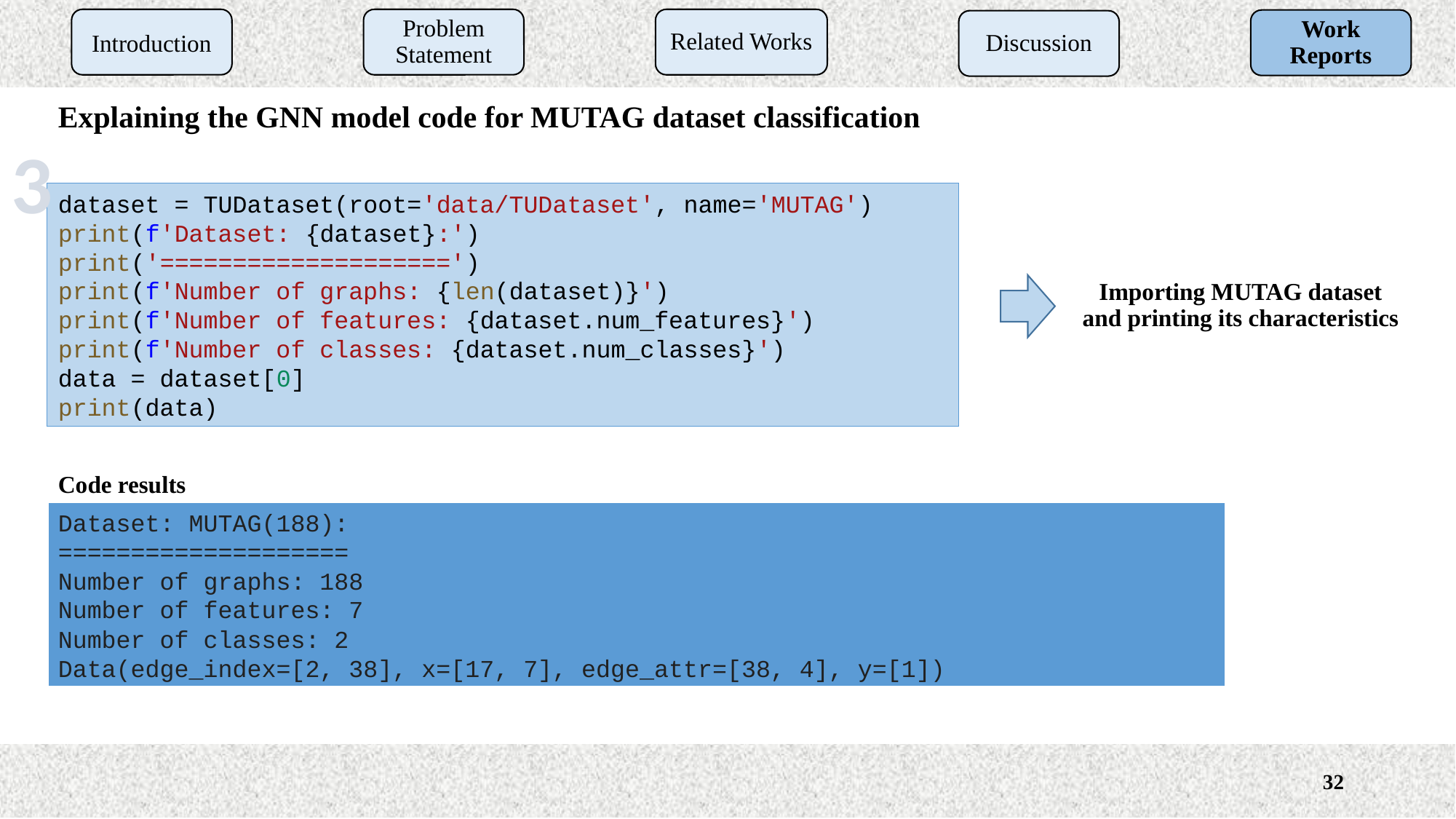

Introduction
Problem Statement
Related Works
Work Reports
Discussion
Explaining the GNN model code for MUTAG dataset classification
3
dataset = TUDataset(root='data/TUDataset', name='MUTAG')
print(f'Dataset: {dataset}:')
print('====================')
print(f'Number of graphs: {len(dataset)}')
print(f'Number of features: {dataset.num_features}')
print(f'Number of classes: {dataset.num_classes}')
data = dataset[0]
print(data)
Importing MUTAG dataset and printing its characteristics

Code results
Dataset: MUTAG(188):
====================
Number of graphs: 188
Number of features: 7
Number of classes: 2
Data(edge_index=[2, 38], x=[17, 7], edge_attr=[38, 4], y=[1])

32